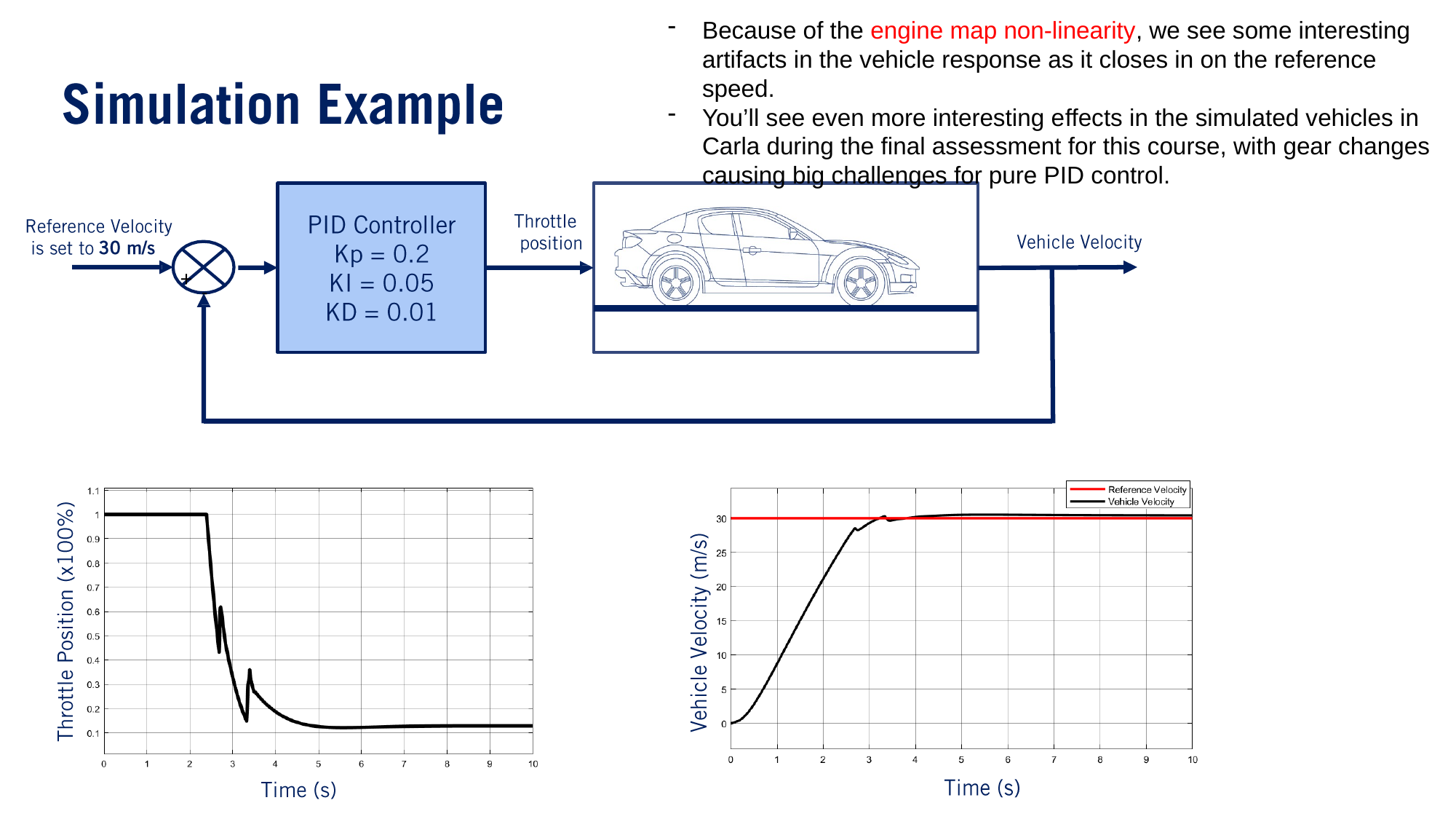

Because of the engine map non-linearity, we see some interesting artifacts in the vehicle response as it closes in on the reference speed.
You’ll see even more interesting effects in the simulated vehicles in Carla during the final assessment for this course, with gear changes causing big challenges for pure PID control.

+ -